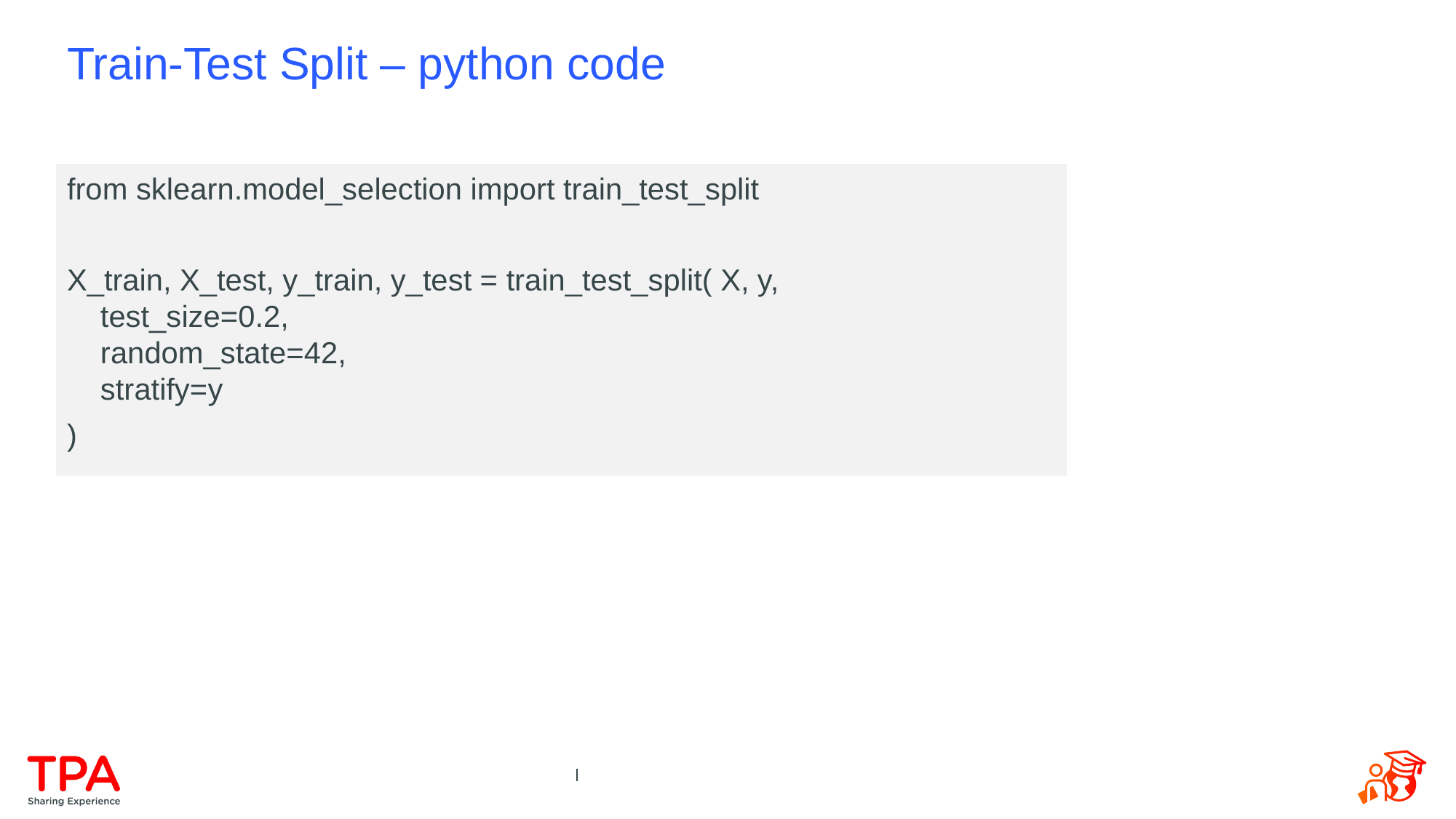

# Train-Test Split – python code
from sklearn.model_selection import train_test_split

X_train, X_test, y_train, y_test = train_test_split( X, y,
    test_size=0.2,
    random_state=42,
    stratify=y
)